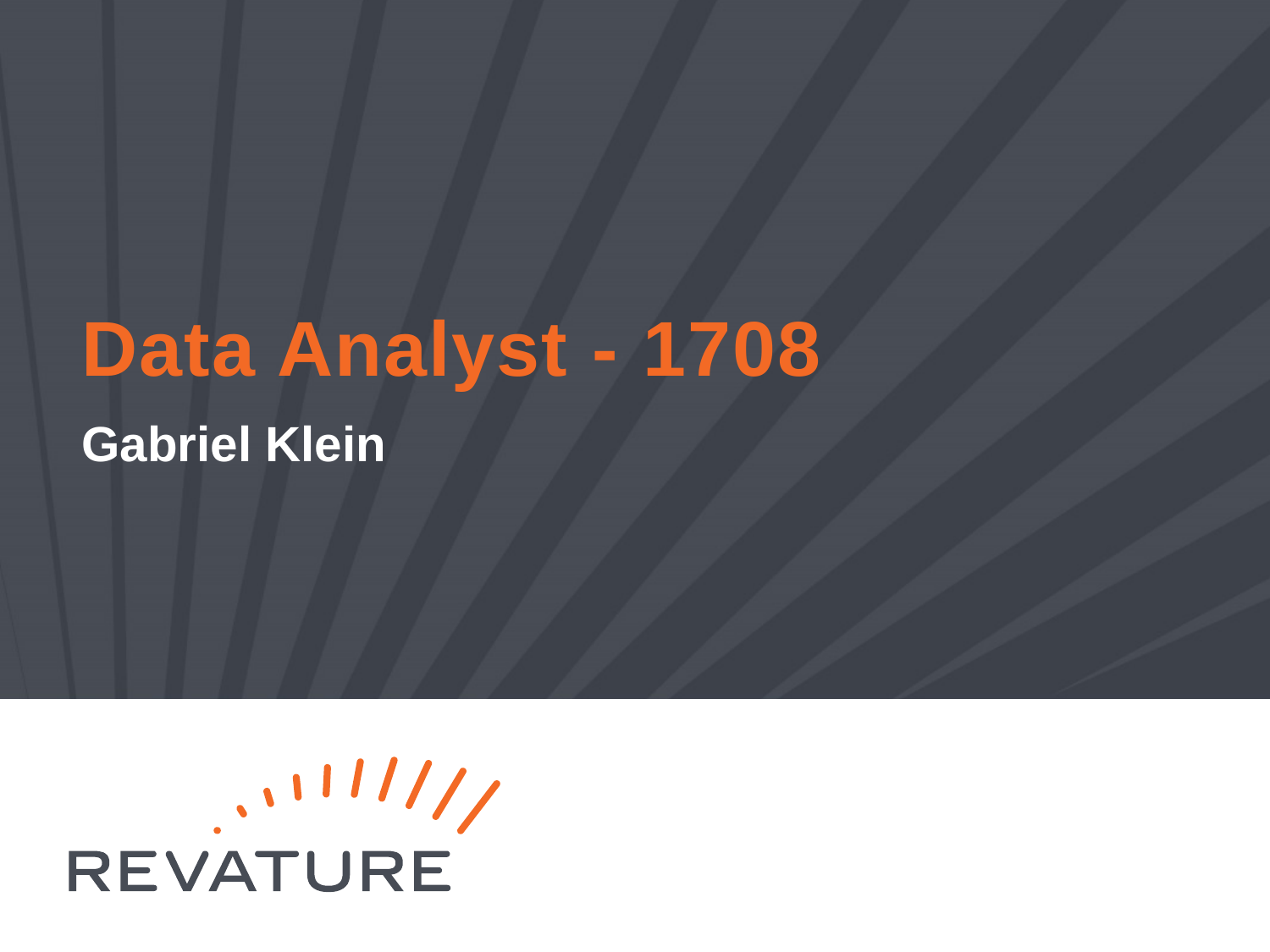

# Data Analyst - 1708
Gabriel Klein